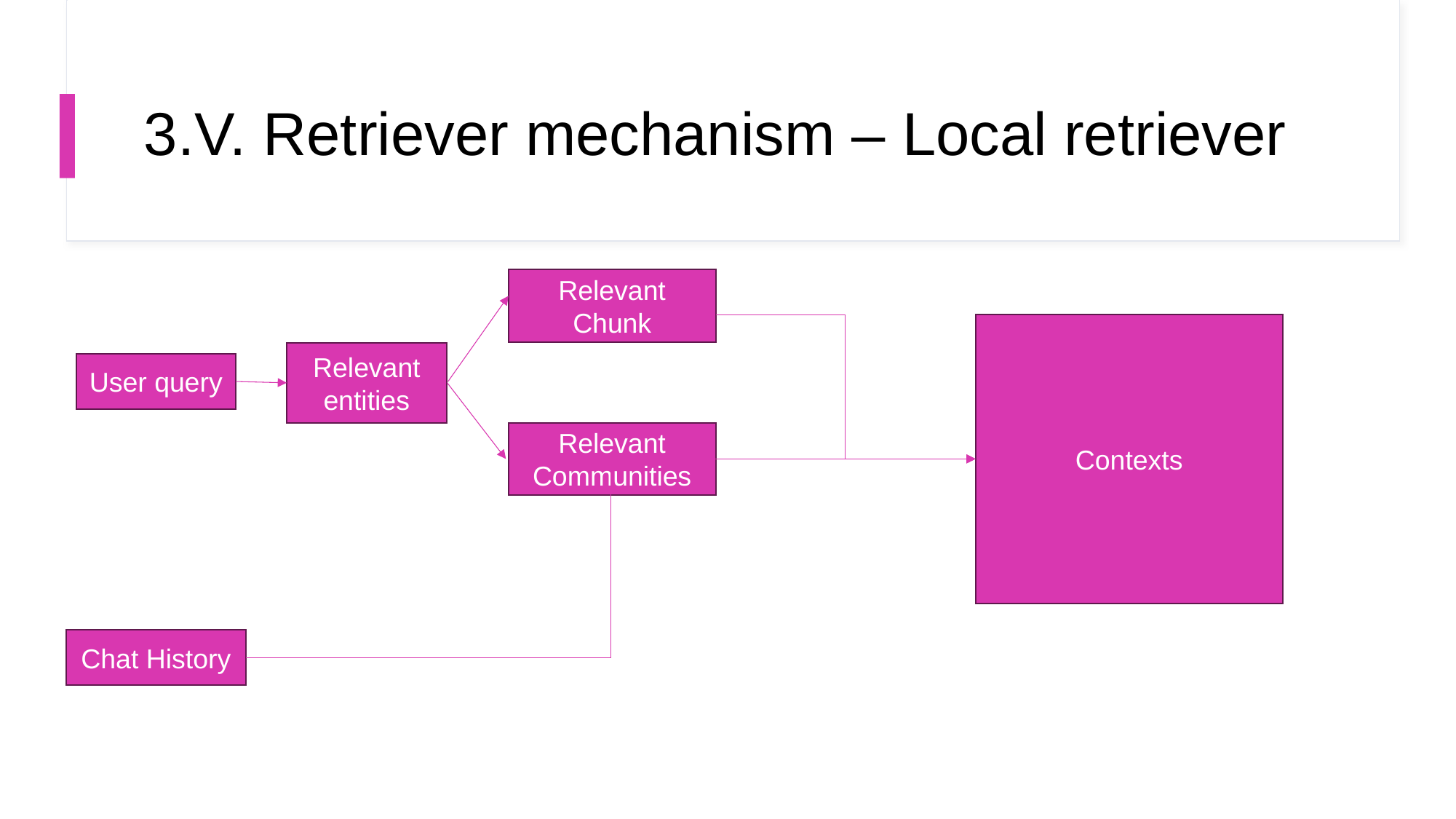

# 3.V. Retriever mechanism – Local retriever
Relevant Chunk

Contexts
Relevant entities
User query
Relevant Communities
Chat History